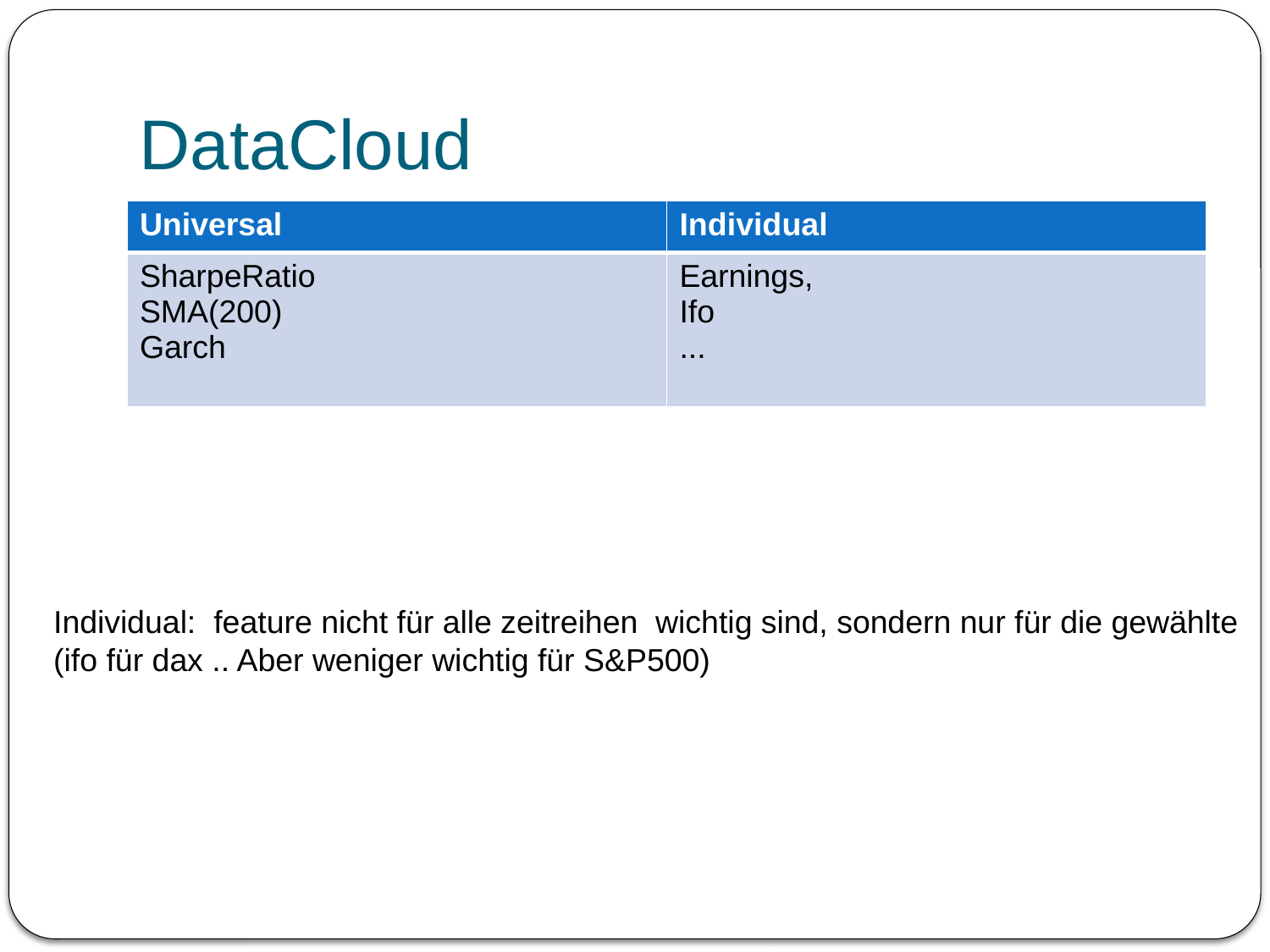

# DataCloud
| Universal | Individual |
| --- | --- |
| SharpeRatio SMA(200) Garch | Earnings, Ifo ... |
Individual:  feature nicht für alle zeitreihen  wichtig sind, sondern nur für die gewählte
(ifo für dax .. Aber weniger wichtig für S&P500)